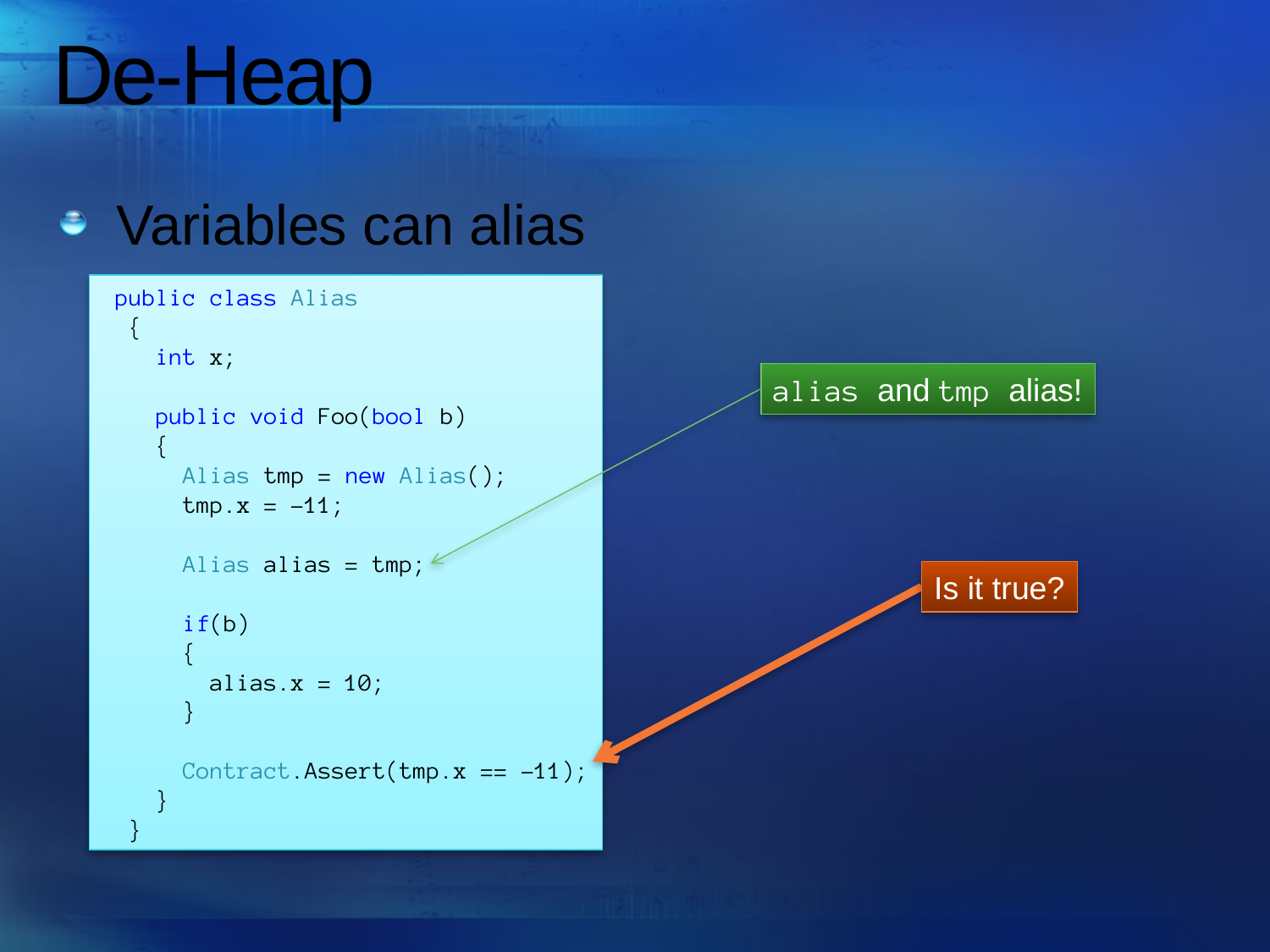

# De-Heap
Variables can alias
 public class Alias
  {
    int x;

    public void Foo(bool b)
    {
      Alias tmp = new Alias();
      tmp.x = -11;

      Alias alias = tmp;

      if(b)
      {
        alias.x = 10;
      }

      Contract.Assert(tmp.x == -11);
    }
  }
alias and tmp alias!
Is it true?